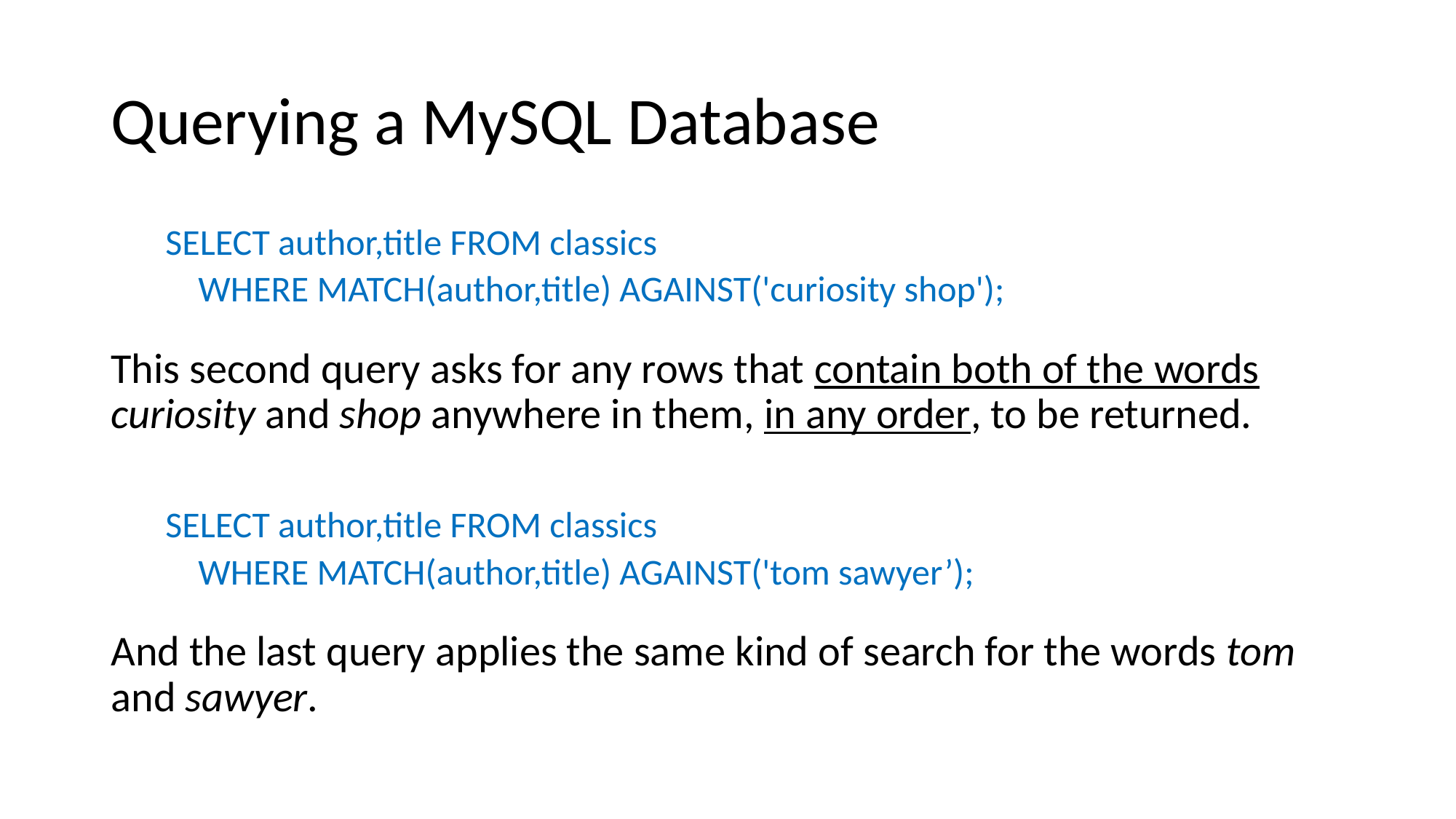

# Querying a MySQL Database
SELECT author,title FROM classics
    WHERE MATCH(author,title) AGAINST('curiosity shop');

This second query asks for any rows that contain both of the words curiosity and shop anywhere in them, in any order, to be returned.

SELECT author,title FROM classics
    WHERE MATCH(author,title) AGAINST('tom sawyer’);

And the last query applies the same kind of search for the words tom and sawyer.